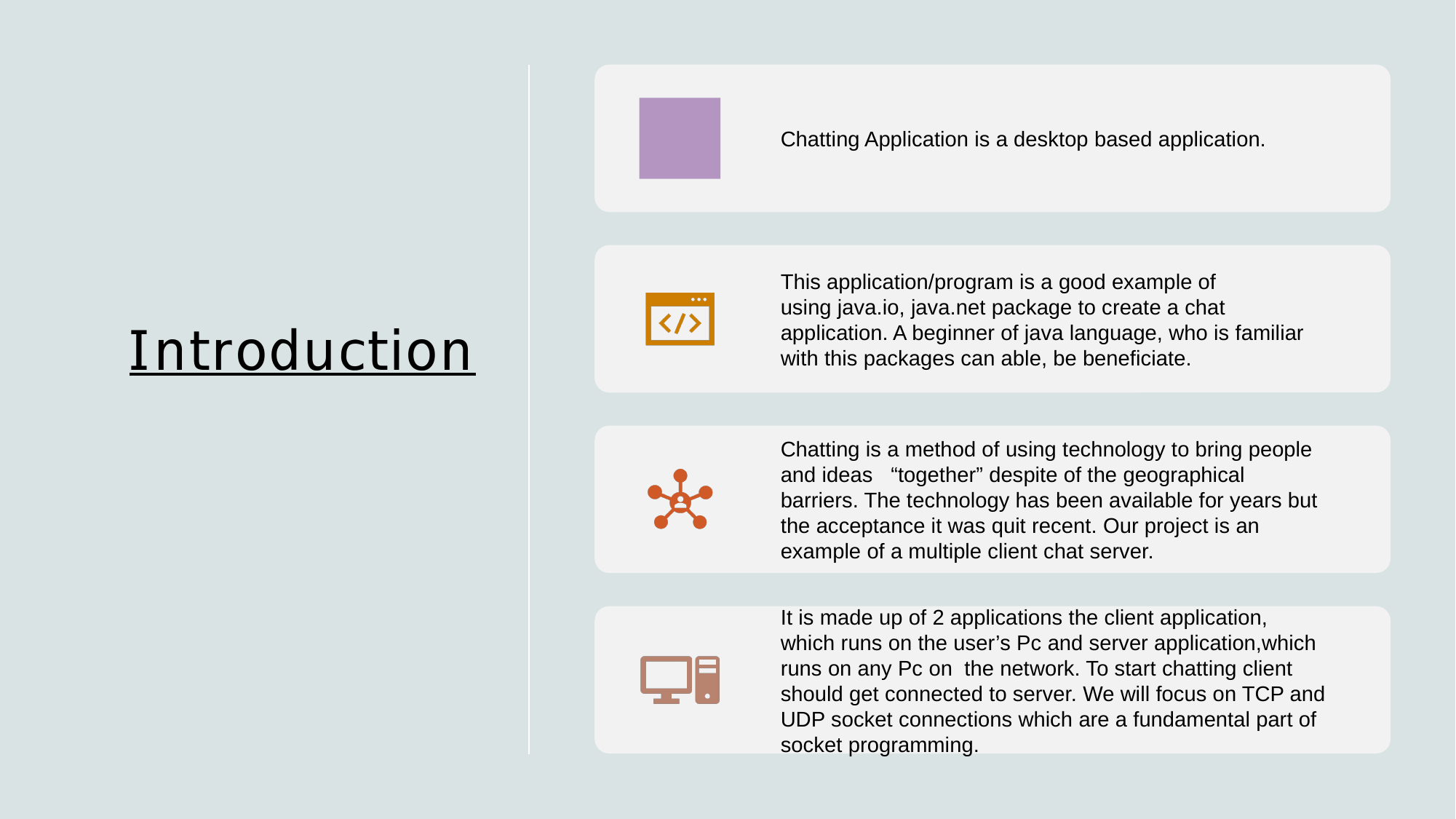

Chatting Application is a desktop based application.
This application/program is a good example of using java.io, java.net package to create a chat application. A beginner of java language, who is familiar with this packages can able, be beneficiate.
Chatting is a method of using technology to bring people and ideas   “together” despite of the geographical barriers. The technology has been available for years but the acceptance it was quit recent. Our project is an example of a multiple client chat server.
It is made up of 2 applications the client application, which runs on the user’s Pc and server application,which runs on any Pc on  the network. To start chatting client should get connected to server. We will focus on TCP and UDP socket connections which are a fundamental part of socket programming.
# Introduction